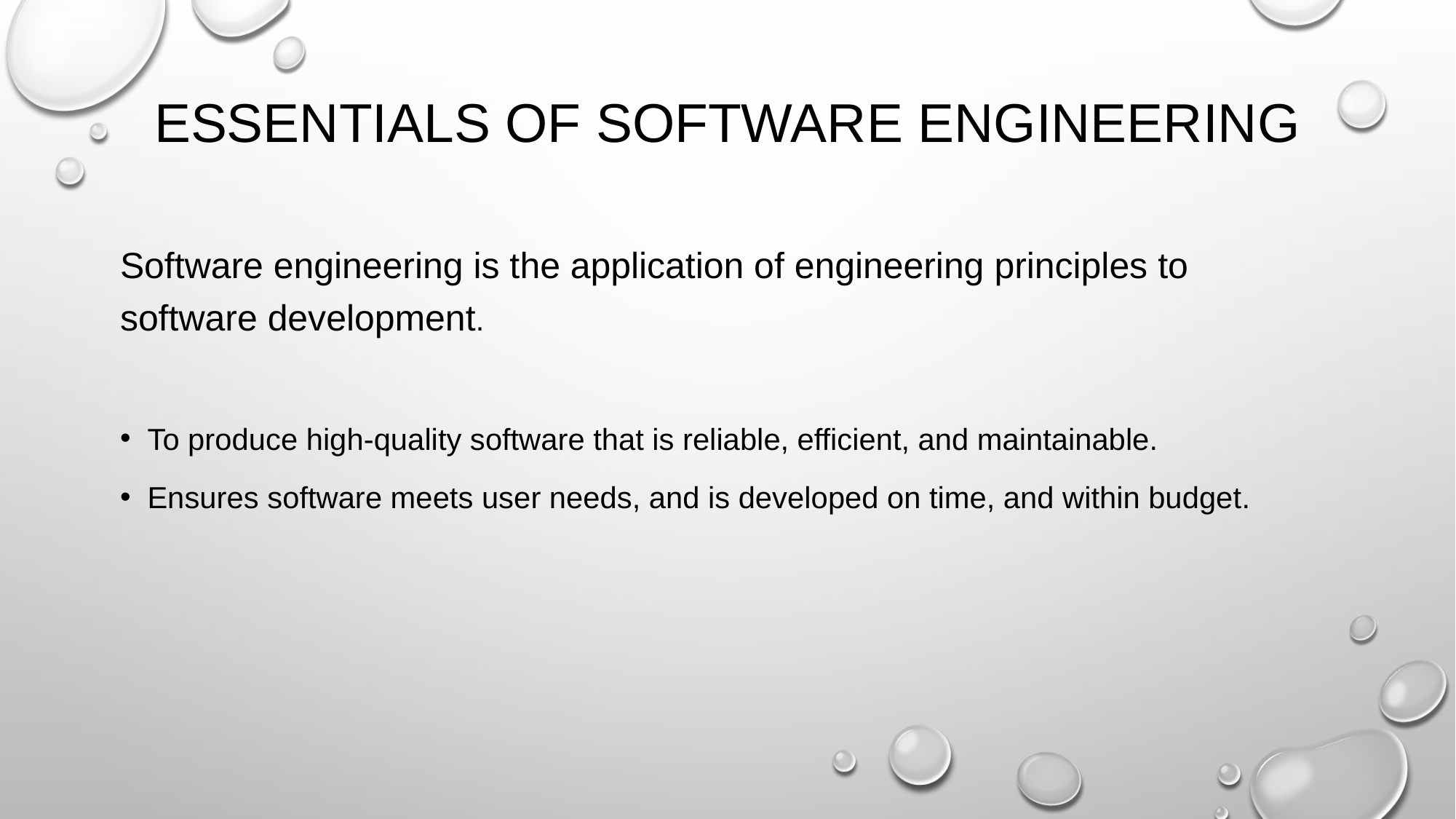

# ESSENTIALS OF SOFTWARE ENGINEERING
Software engineering is the application of engineering principles to software development.

To produce high-quality software that is reliable, efficient, and maintainable.
Ensures software meets user needs, and is developed on time, and within budget.